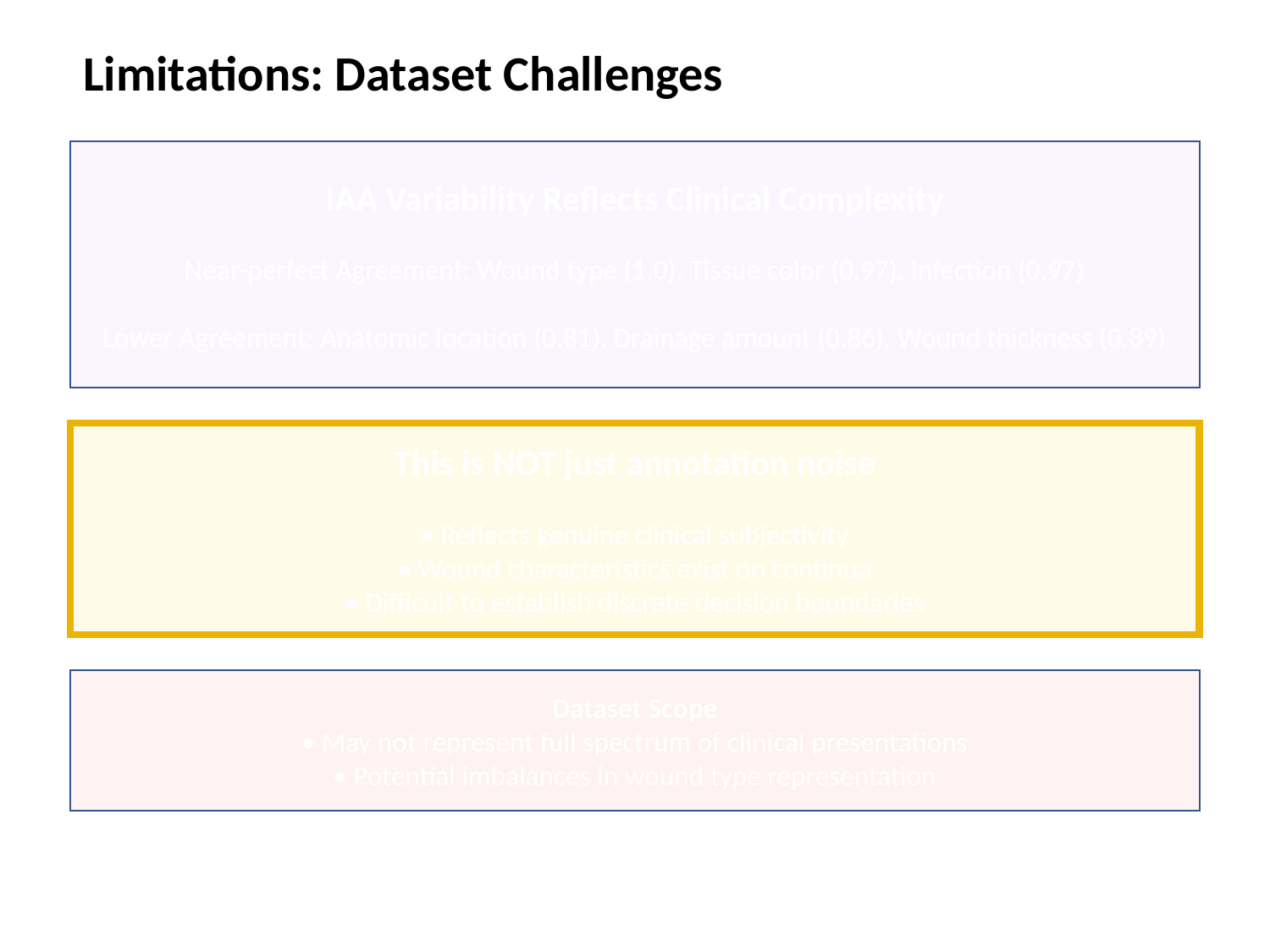

Limitations: Dataset Challenges
IAA Variability Reflects Clinical Complexity

Near-perfect Agreement: Wound type (1.0), Tissue color (0.97), Infection (0.97)

Lower Agreement: Anatomic location (0.81), Drainage amount (0.86), Wound thickness (0.89)
This is NOT just annotation noise

• Reflects genuine clinical subjectivity
• Wound characteristics exist on continua
• Difficult to establish discrete decision boundaries
Dataset Scope
• May not represent full spectrum of clinical presentations
• Potential imbalances in wound type representation